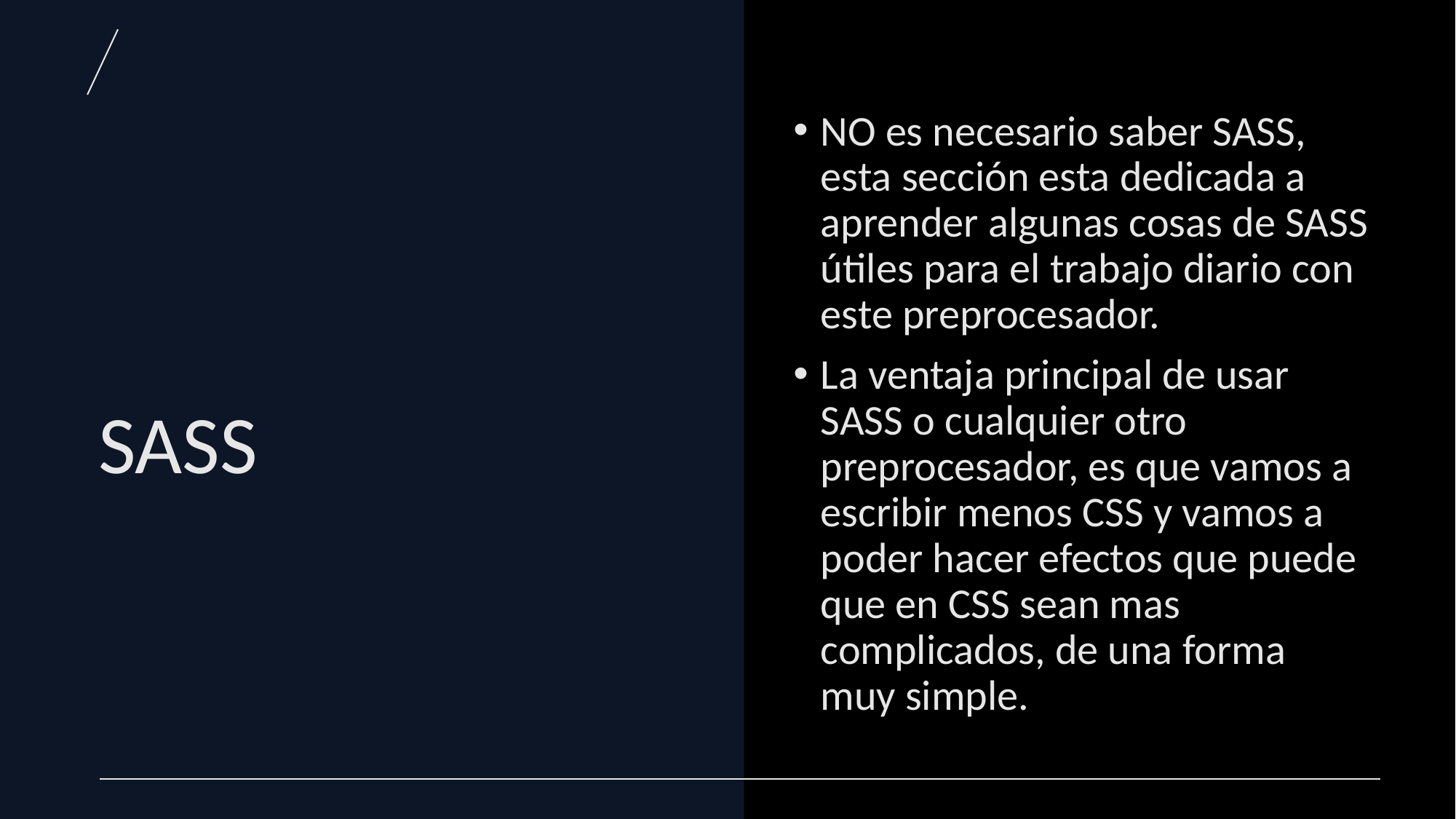

NO es necesario saber SASS, esta sección esta dedicada a aprender algunas cosas de SASS útiles para el trabajo diario con este preprocesador.
La ventaja principal de usar SASS o cualquier otro preprocesador, es que vamos a escribir menos CSS y vamos a poder hacer efectos que puede que en CSS sean mas complicados, de una forma muy simple.
# SASS